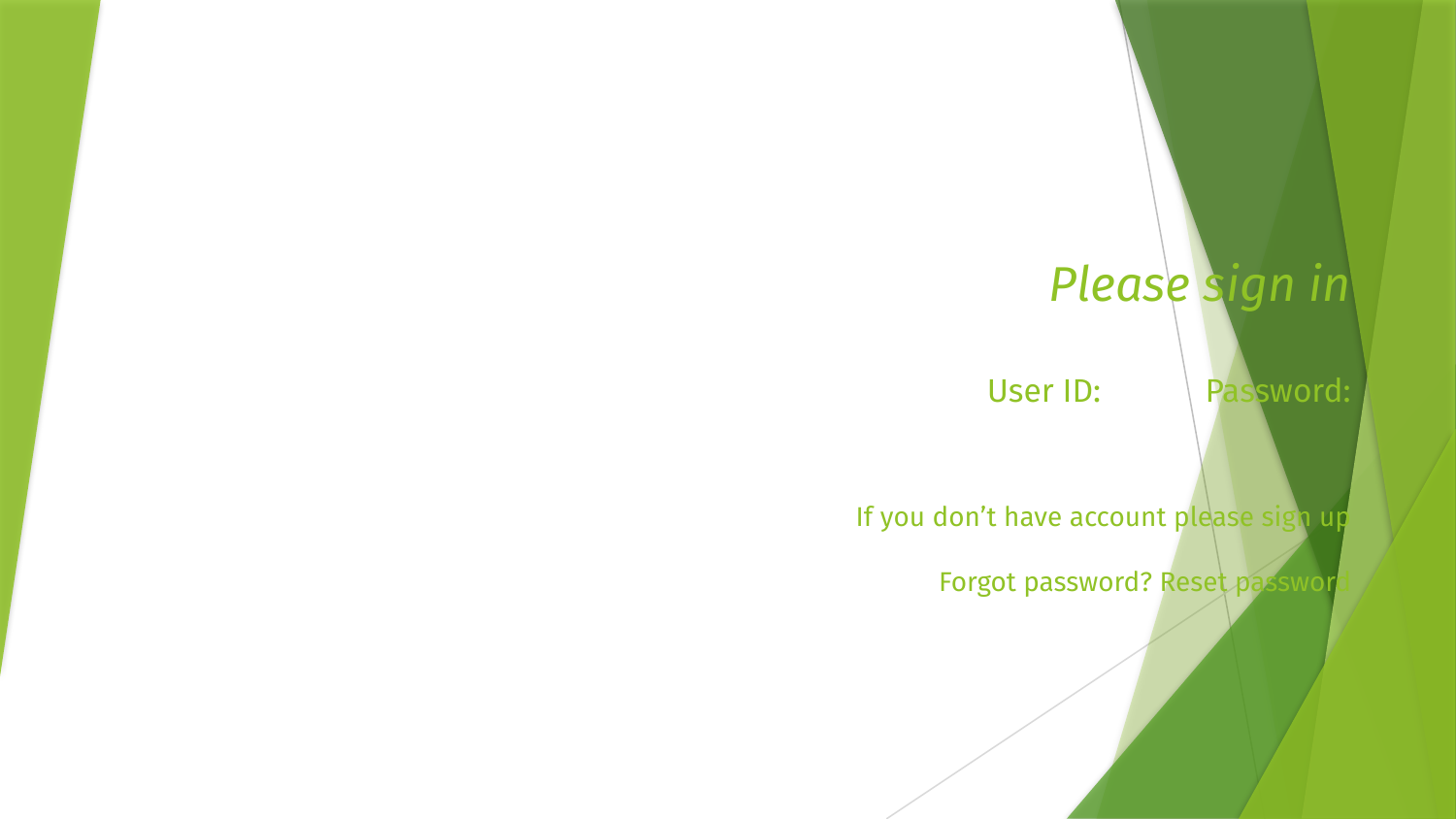

# Please sign in User ID:            Password: If you don’t have account please sign up Forgot password? Reset password